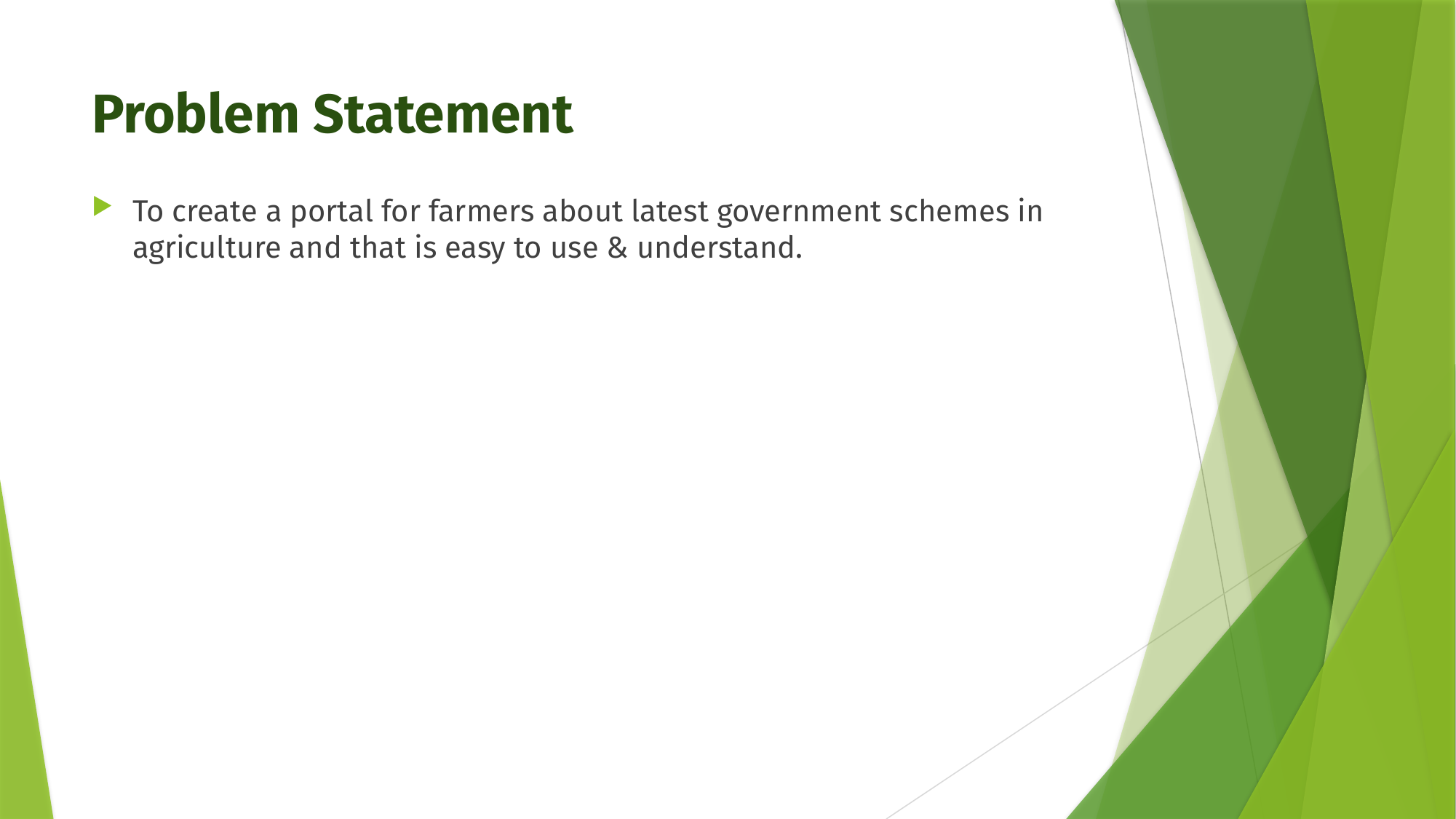

# Problem Statement
To create a portal for farmers about latest government schemes in agriculture and that is easy to use & understand.